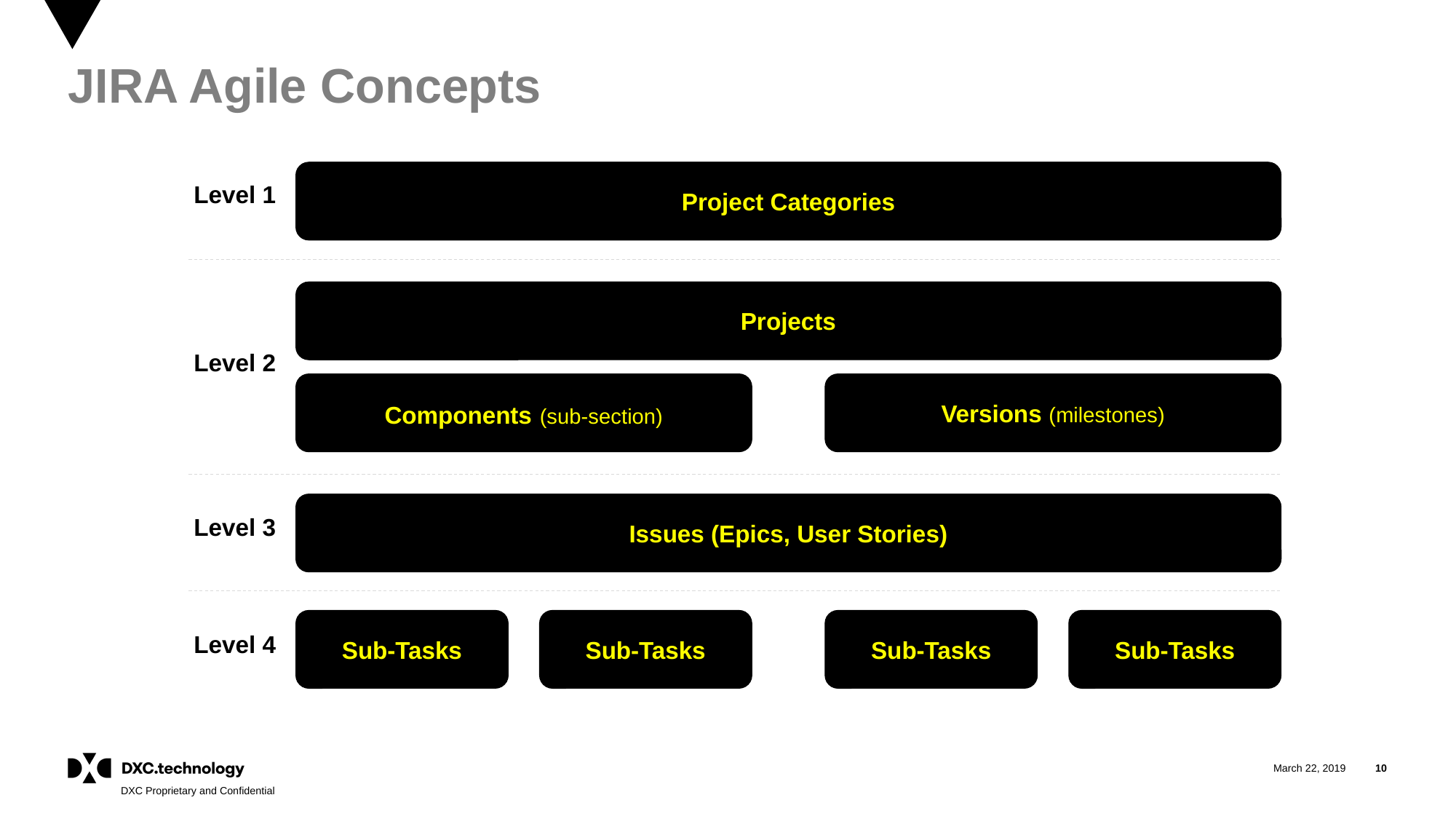

# JIRA Agile Concepts
Project Categories
Level 1
Projects
Level 2
Components (sub-section)
Versions (milestones)
Issues (Epics, User Stories)
Level 3
Sub-Tasks
Sub-Tasks
Sub-Tasks
Sub-Tasks
Level 4